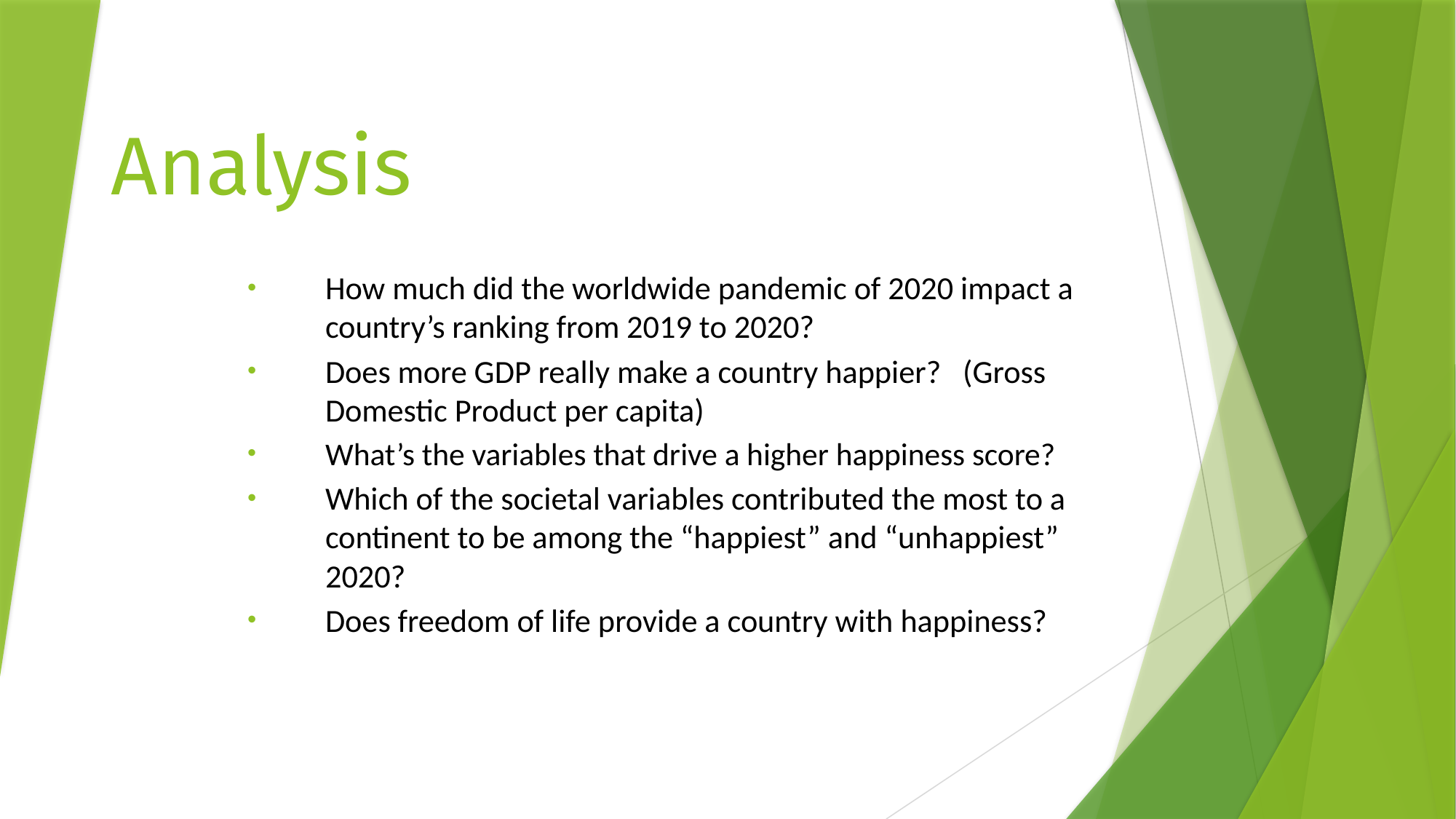

# Analysis
How much did the worldwide pandemic of 2020 impact a country’s ranking from 2019 to 2020?
Does more GDP really make a country happier?   (Gross Domestic Product per capita)
What’s the variables that drive a higher happiness score?
Which of the societal variables contributed the most to a continent to be among the “happiest” and “unhappiest” 2020?
Does freedom of life provide a country with happiness?